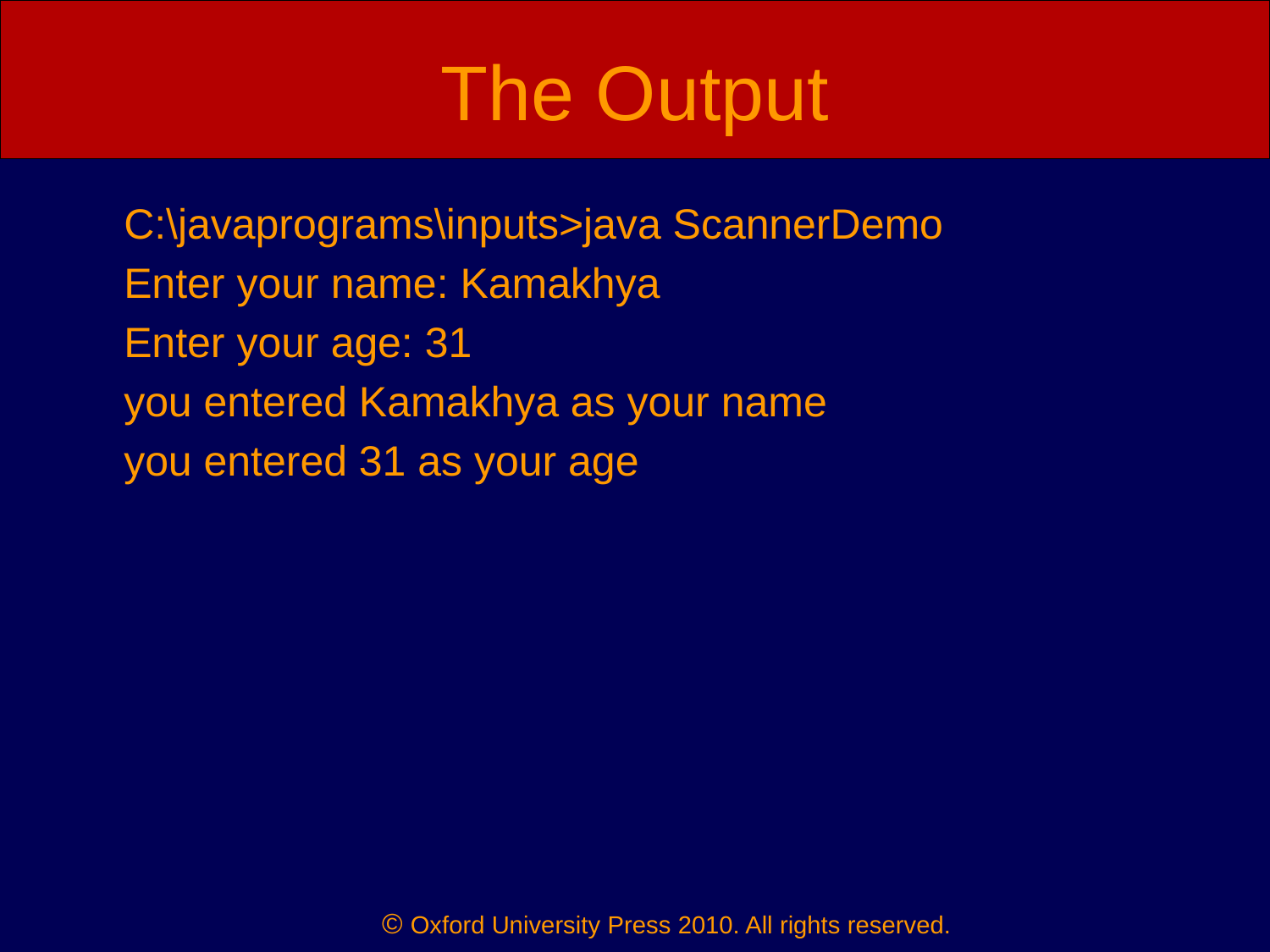

# The Output
	C:\javaprograms\inputs>java ScannerDemo
	Enter your name: Kamakhya
	Enter your age: 31
	you entered Kamakhya as your name
	you entered 31 as your age